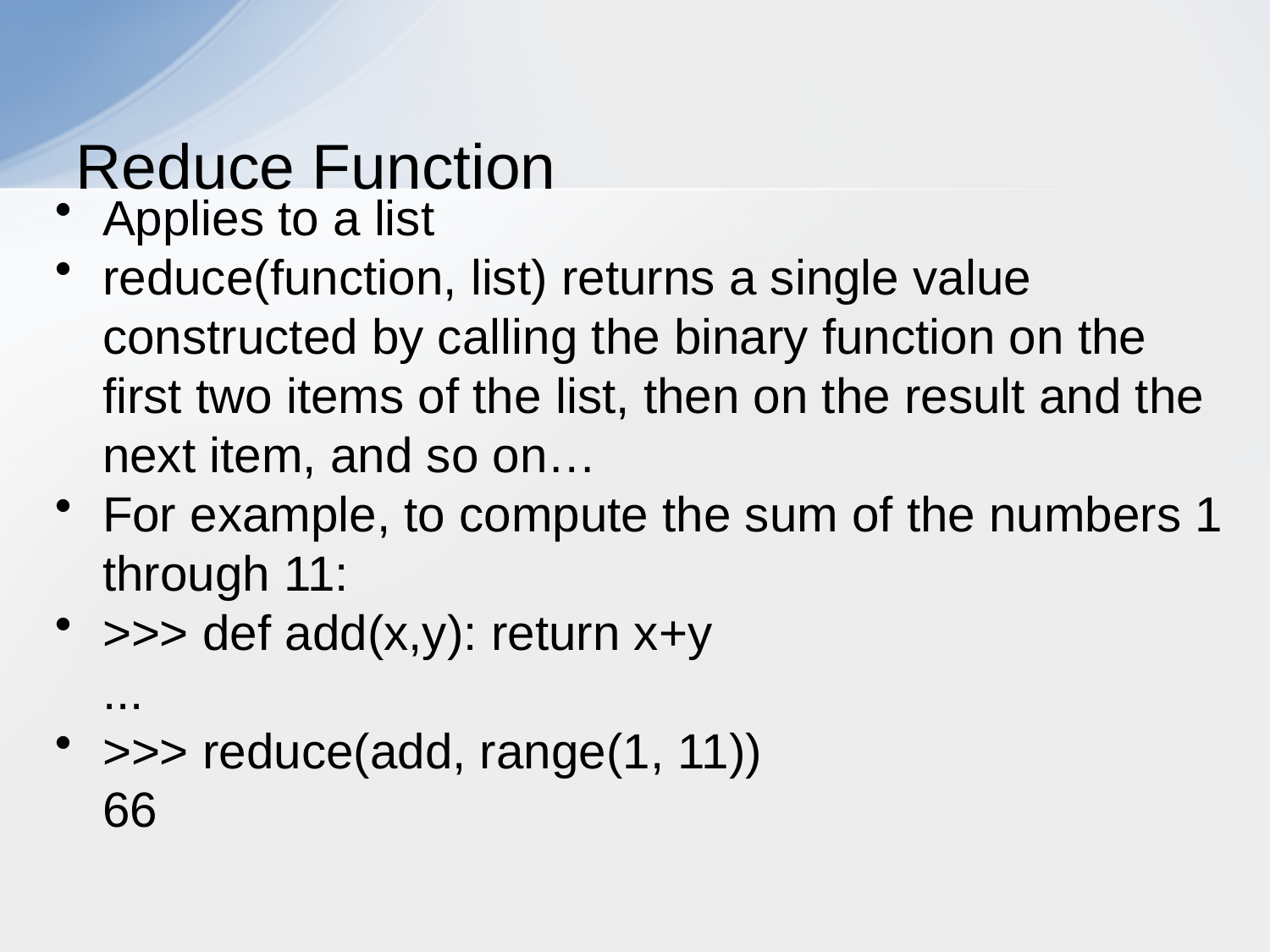

# Reduce Function
Applies to a list
reduce(function, list) returns a single value constructed by calling the binary function on the first two items of the list, then on the result and the next item, and so on…
For example, to compute the sum of the numbers 1 through 11:
>>> def add(x,y): return x+y
	...
>>> reduce(add, range(1, 11))
	66